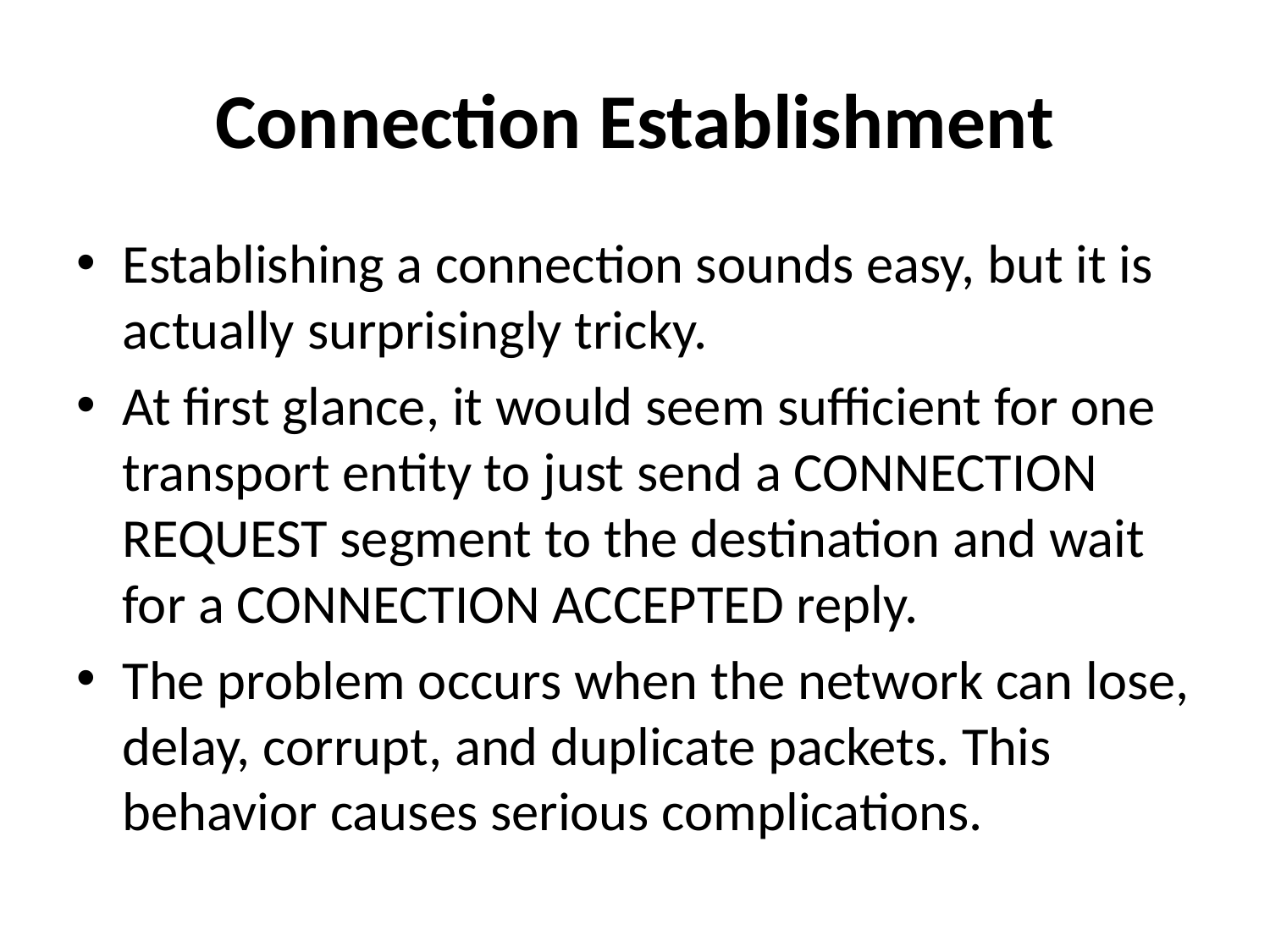

# Connection Establishment
Establishing a connection sounds easy, but it is actually surprisingly tricky.
At first glance, it would seem sufficient for one transport entity to just send a CONNECTION REQUEST segment to the destination and wait for a CONNECTION ACCEPTED reply.
The problem occurs when the network can lose, delay, corrupt, and duplicate packets. This behavior causes serious complications.